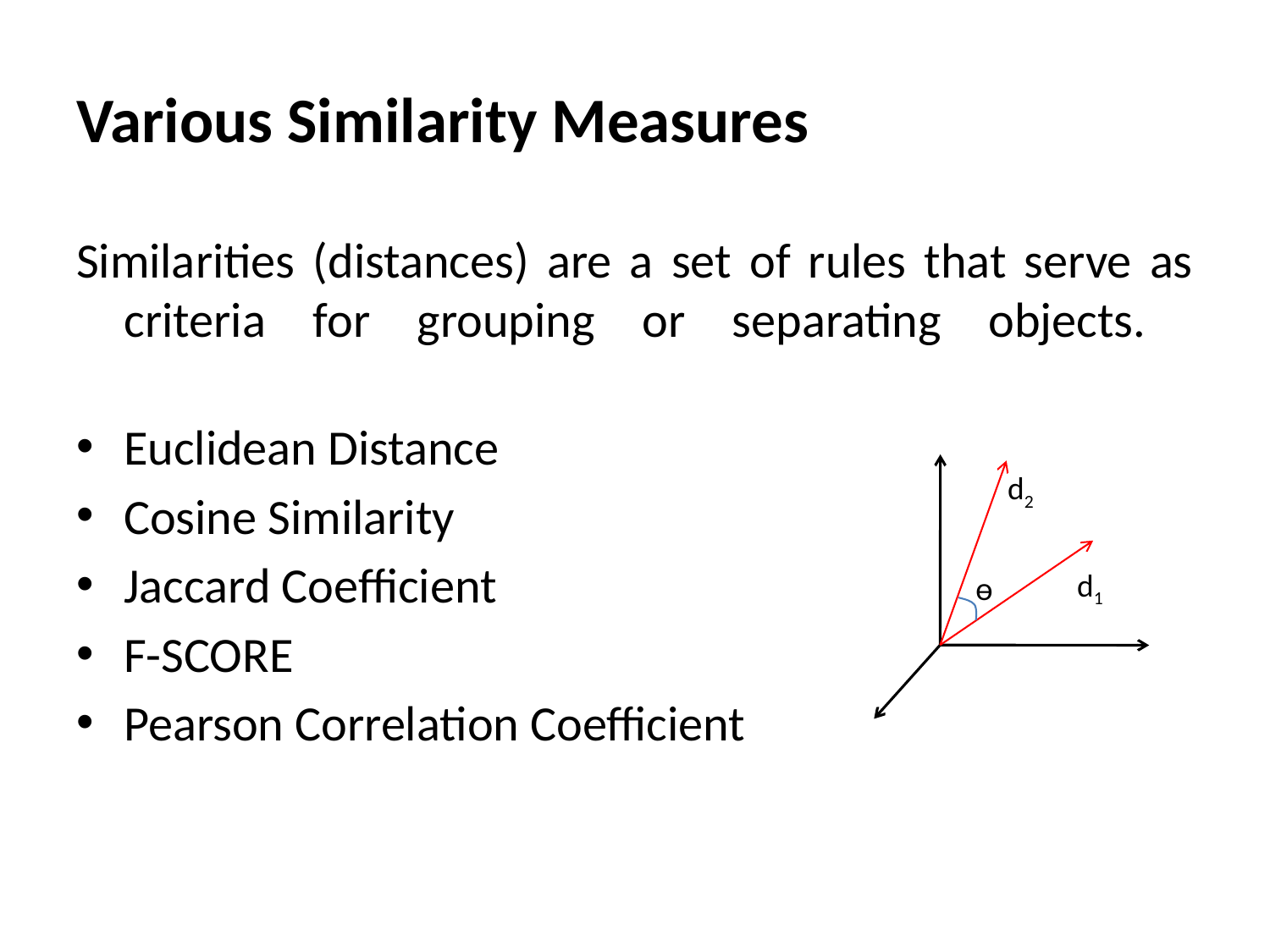

# Various Similarity Measures
Similarities (distances) are a set of rules that serve as criteria for grouping or separating objects.
Euclidean Distance
Cosine Similarity
Jaccard Coefficient
F-SCORE
Pearson Correlation Coefficient

d2
ѳ
d1